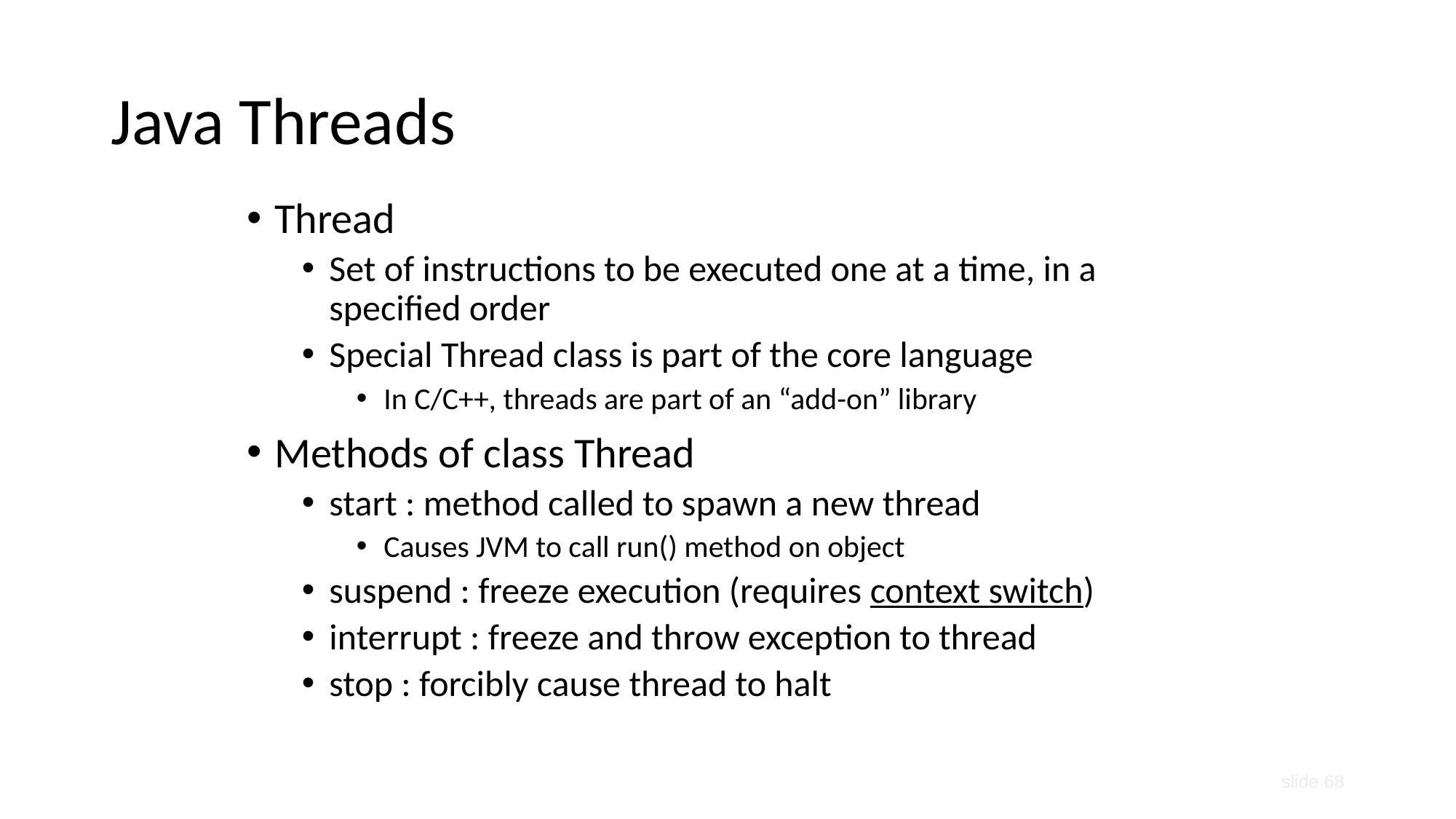

Java Threads
Thread
Set of instructions to be executed one at a time, in a specified order
Special Thread class is part of the core language
In C/C++, threads are part of an “add-on” library
Methods of class Thread
start : method called to spawn a new thread
Causes JVM to call run() method on object
suspend : freeze execution (requires context switch)
interrupt : freeze and throw exception to thread
stop : forcibly cause thread to halt
slide 68